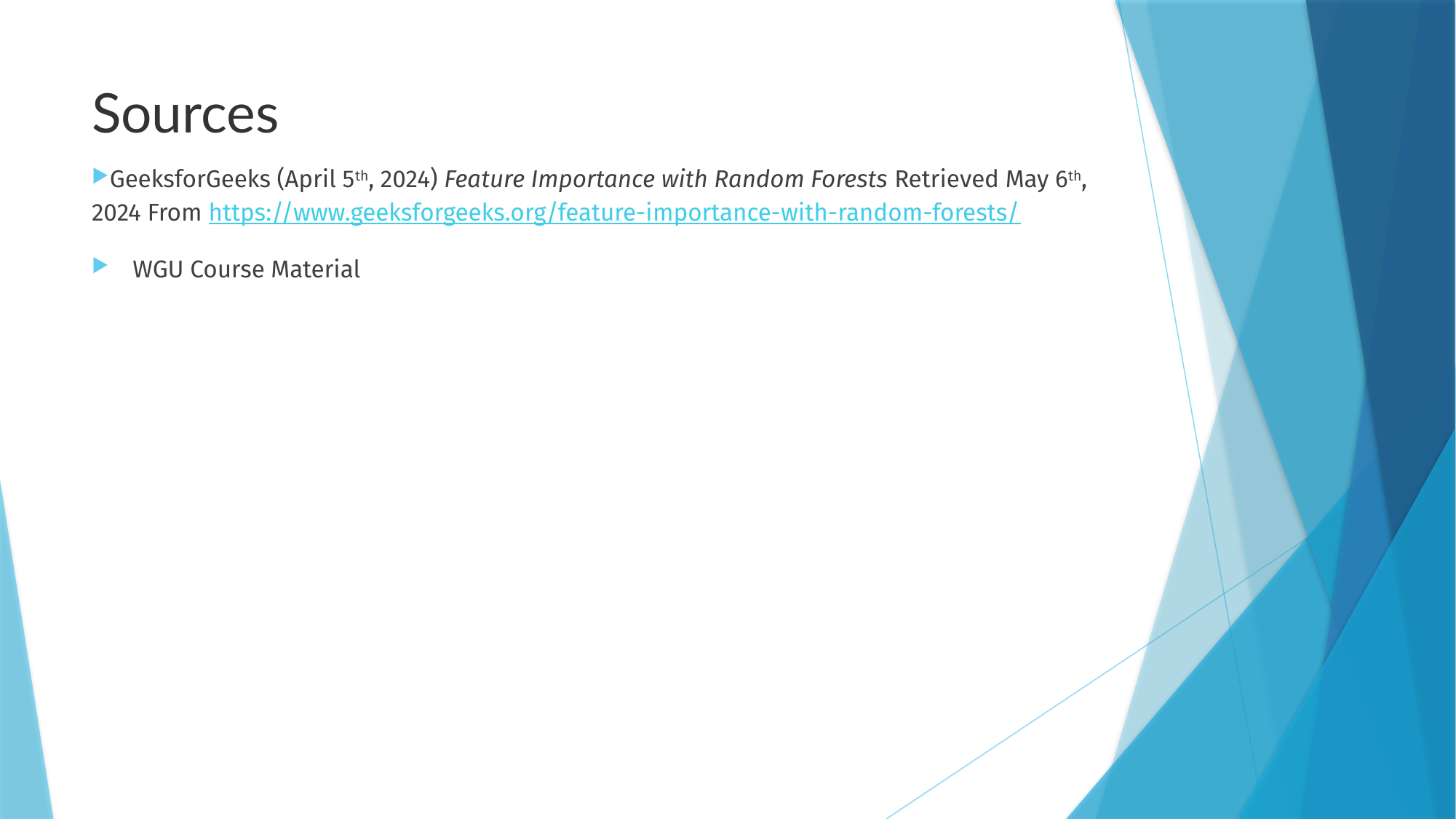

# Sources
GeeksforGeeks (April 5th, 2024) Feature Importance with Random Forests Retrieved May 6th, 2024 From https://www.geeksforgeeks.org/feature-importance-with-random-forests/
WGU Course Material